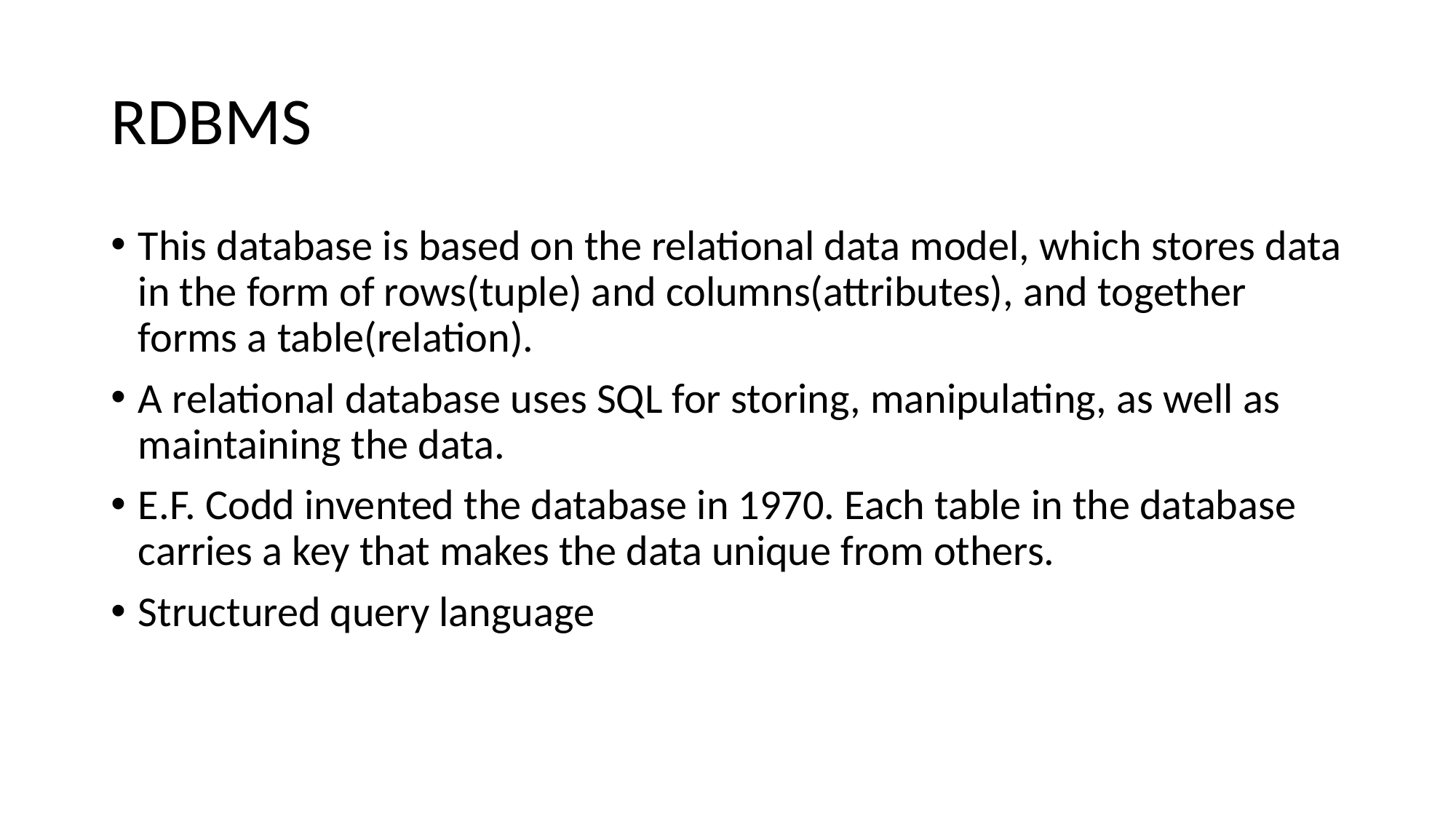

# RDBMS
This database is based on the relational data model, which stores data in the form of rows(tuple) and columns(attributes), and together forms a table(relation).
A relational database uses SQL for storing, manipulating, as well as maintaining the data.
E.F. Codd invented the database in 1970. Each table in the database carries a key that makes the data unique from others.
Structured query language